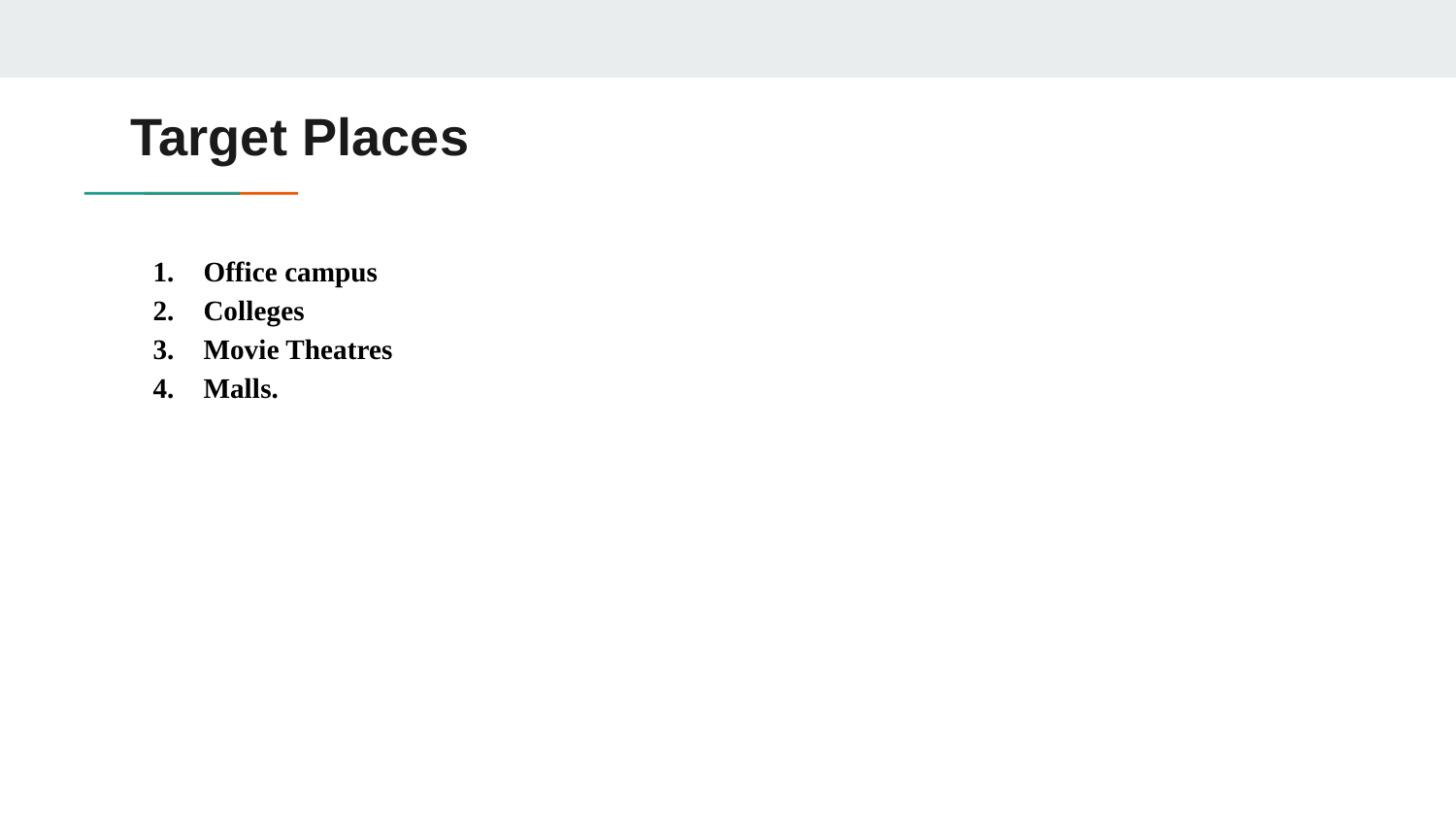

# Target Places
Office campus
Colleges
Movie Theatres
Malls.